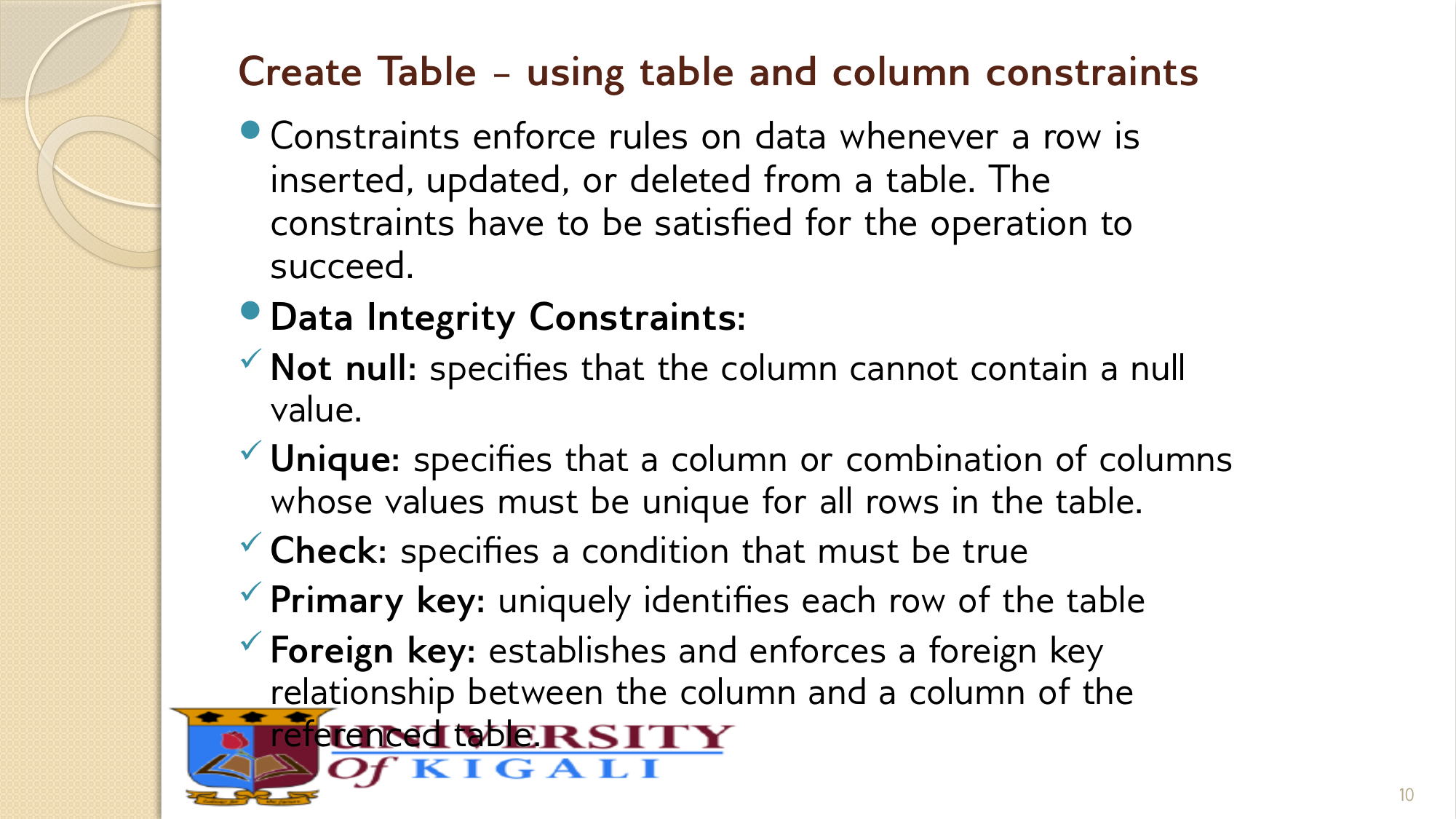

# Create Table – using table and column constraints
Constraints enforce rules on data whenever a row is inserted, updated, or deleted from a table. The constraints have to be satisfied for the operation to succeed.
Data Integrity Constraints:
Not null: specifies that the column cannot contain a null value.
Unique: specifies that a column or combination of columns whose values must be unique for all rows in the table.
Check: specifies a condition that must be true
Primary key: uniquely identifies each row of the table
Foreign key: establishes and enforces a foreign key relationship between the column and a column of the referenced table.
10